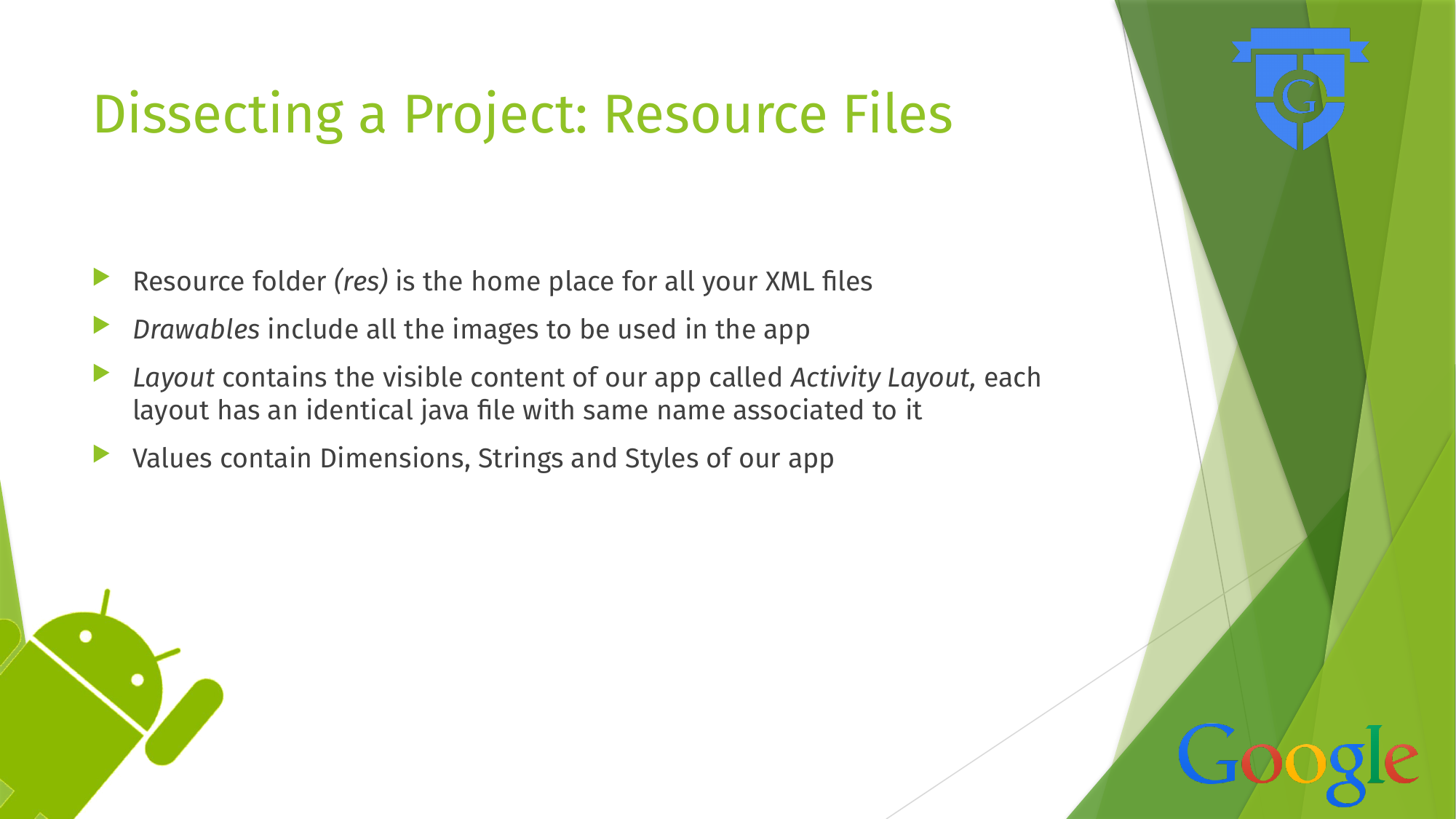

# Dissecting a Project: Resource Files
Resource folder (res) is the home place for all your XML files
Drawables include all the images to be used in the app
Layout contains the visible content of our app called Activity Layout, each layout has an identical java file with same name associated to it
Values contain Dimensions, Strings and Styles of our app